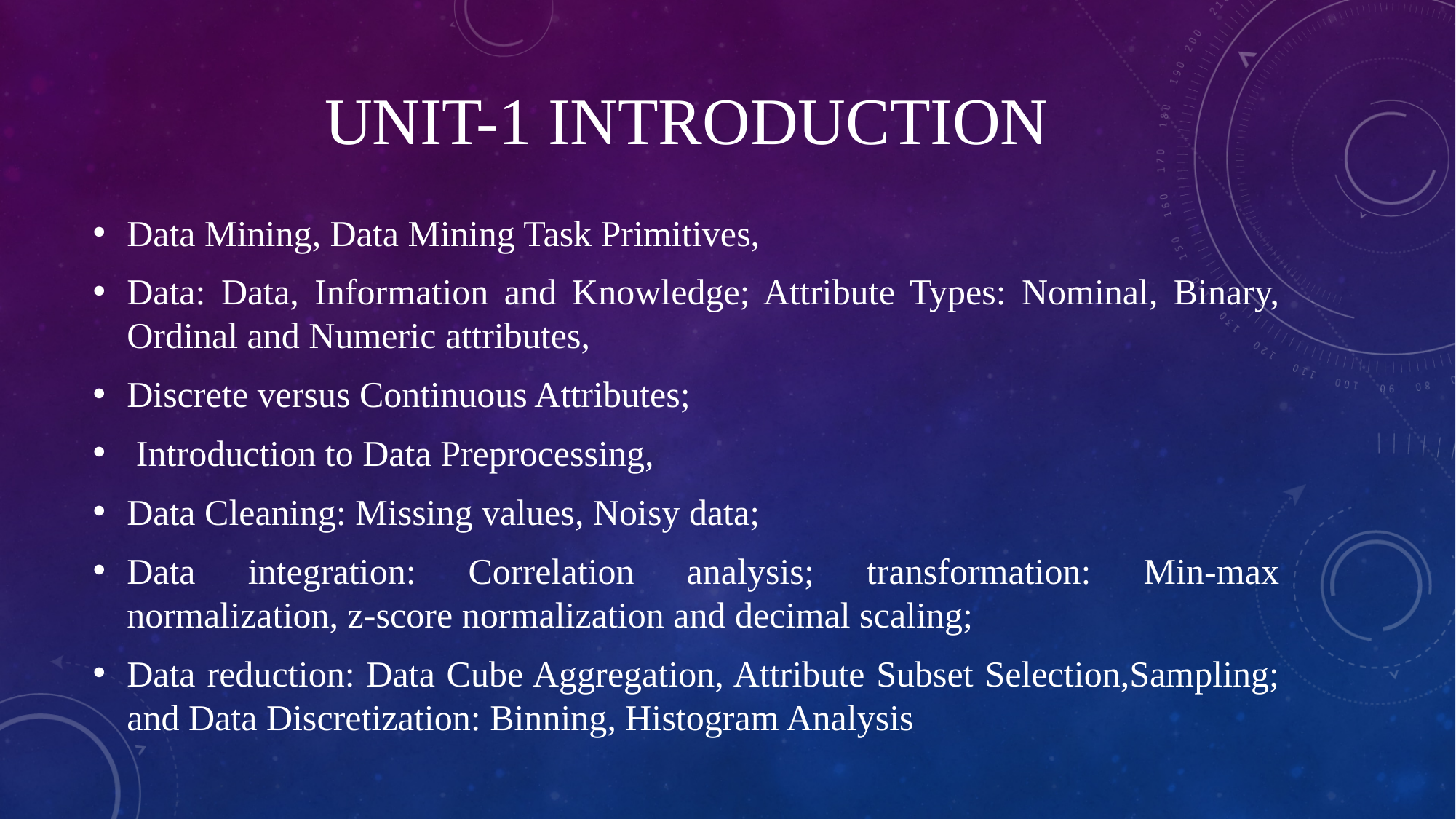

# UNIT-1 INTRODUCTION
Data Mining, Data Mining Task Primitives,
Data: Data, Information and Knowledge; Attribute Types: Nominal, Binary, Ordinal and Numeric attributes,
Discrete versus Continuous Attributes;
 Introduction to Data Preprocessing,
Data Cleaning: Missing values, Noisy data;
Data integration: Correlation analysis; transformation: Min-max normalization, z-score normalization and decimal scaling;
Data reduction: Data Cube Aggregation, Attribute Subset Selection,Sampling; and Data Discretization: Binning, Histogram Analysis